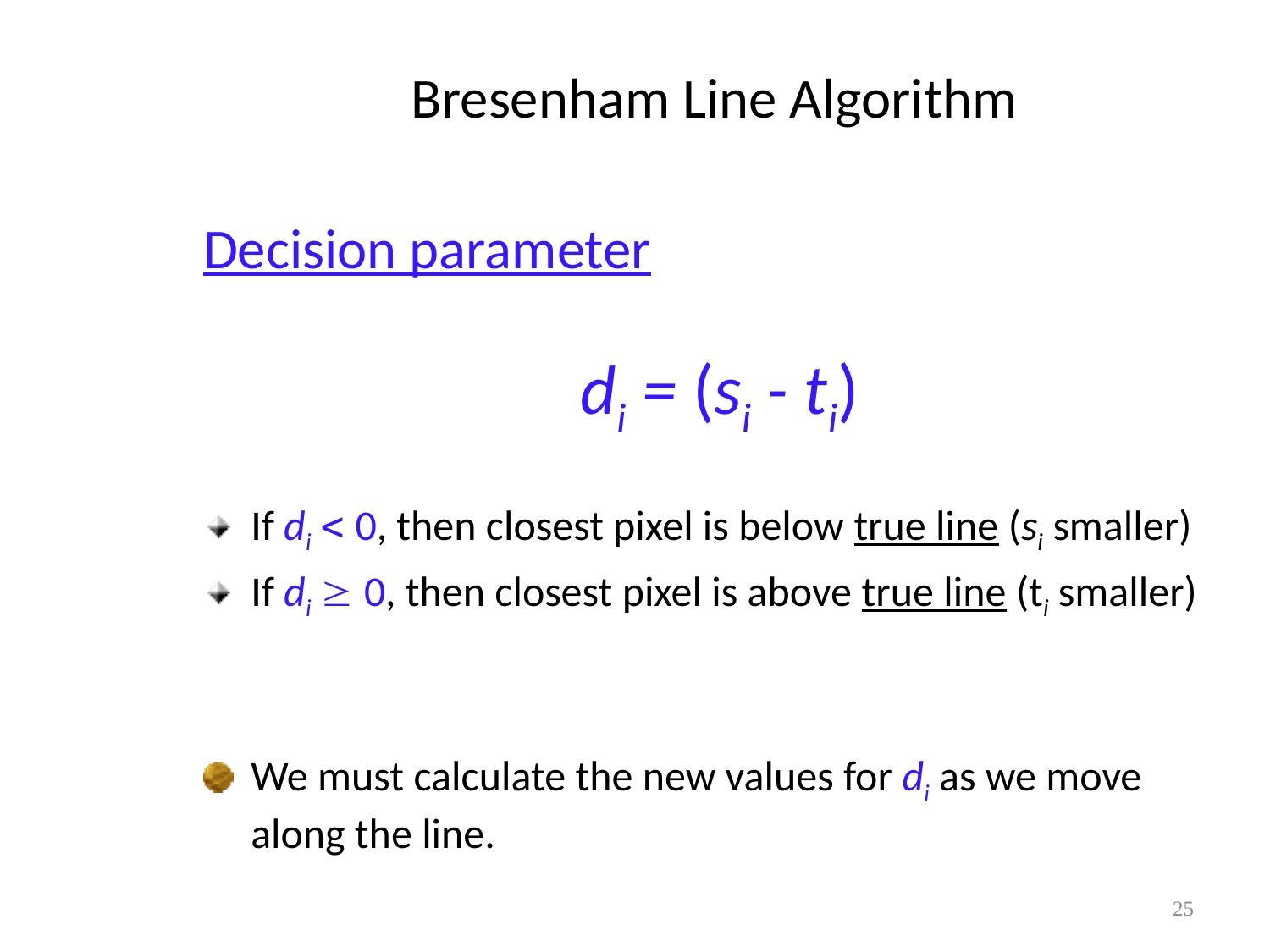

# Bresenham Line Algorithm
Decision parameter

di = (si - ti)

If di < 0, then closest pixel is below true line (si smaller)
If di ≥ 0, then closest pixel is above true line (ti smaller)

We must calculate the new values for di as we move along the line.
25